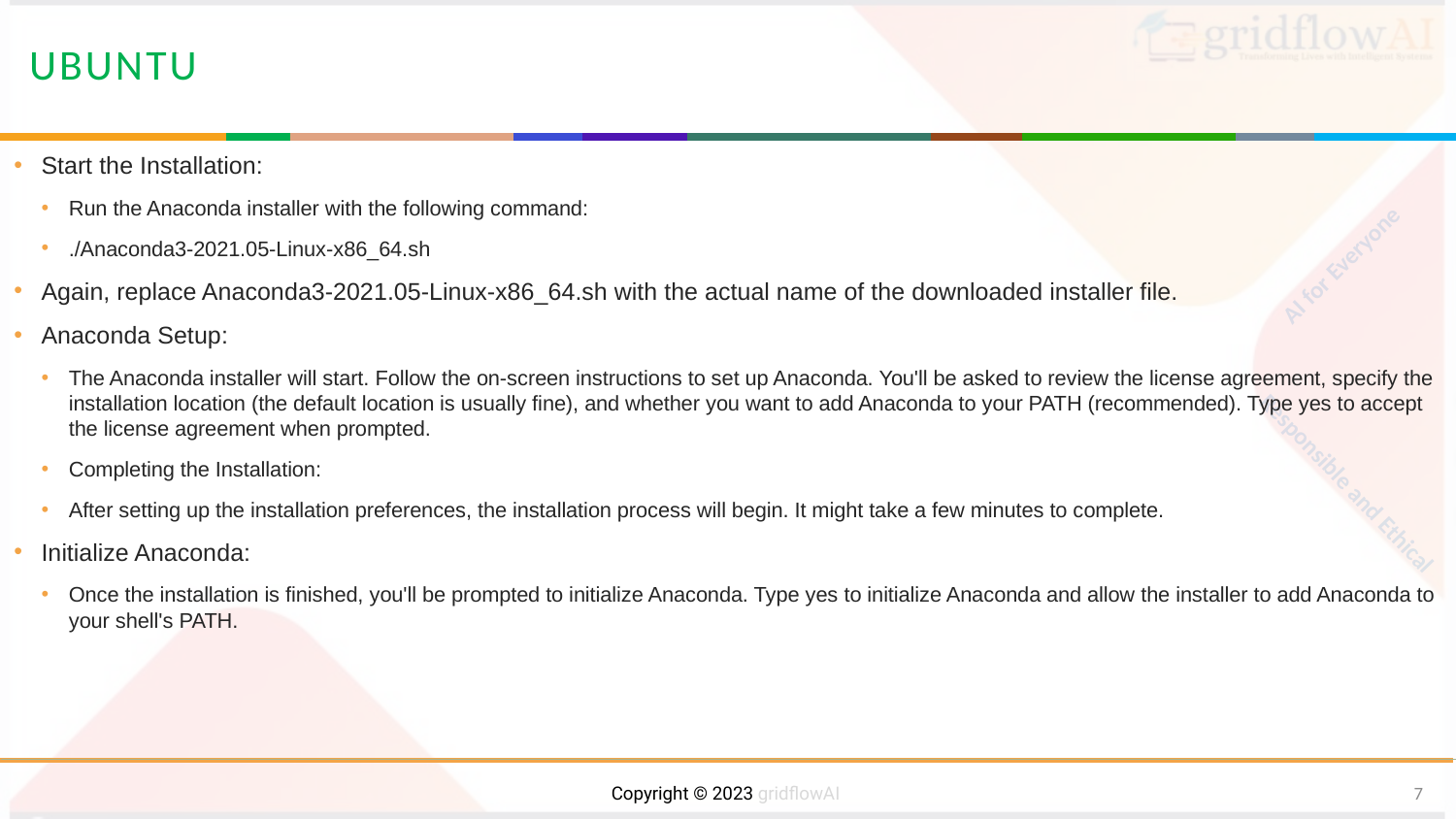

# ubuntu
Start the Installation:
Run the Anaconda installer with the following command:
./Anaconda3-2021.05-Linux-x86_64.sh
Again, replace Anaconda3-2021.05-Linux-x86_64.sh with the actual name of the downloaded installer file.
Anaconda Setup:
The Anaconda installer will start. Follow the on-screen instructions to set up Anaconda. You'll be asked to review the license agreement, specify the installation location (the default location is usually fine), and whether you want to add Anaconda to your PATH (recommended). Type yes to accept the license agreement when prompted.
Completing the Installation:
After setting up the installation preferences, the installation process will begin. It might take a few minutes to complete.
Initialize Anaconda:
Once the installation is finished, you'll be prompted to initialize Anaconda. Type yes to initialize Anaconda and allow the installer to add Anaconda to your shell's PATH.

Copyright © 2023 gridflowAI
7